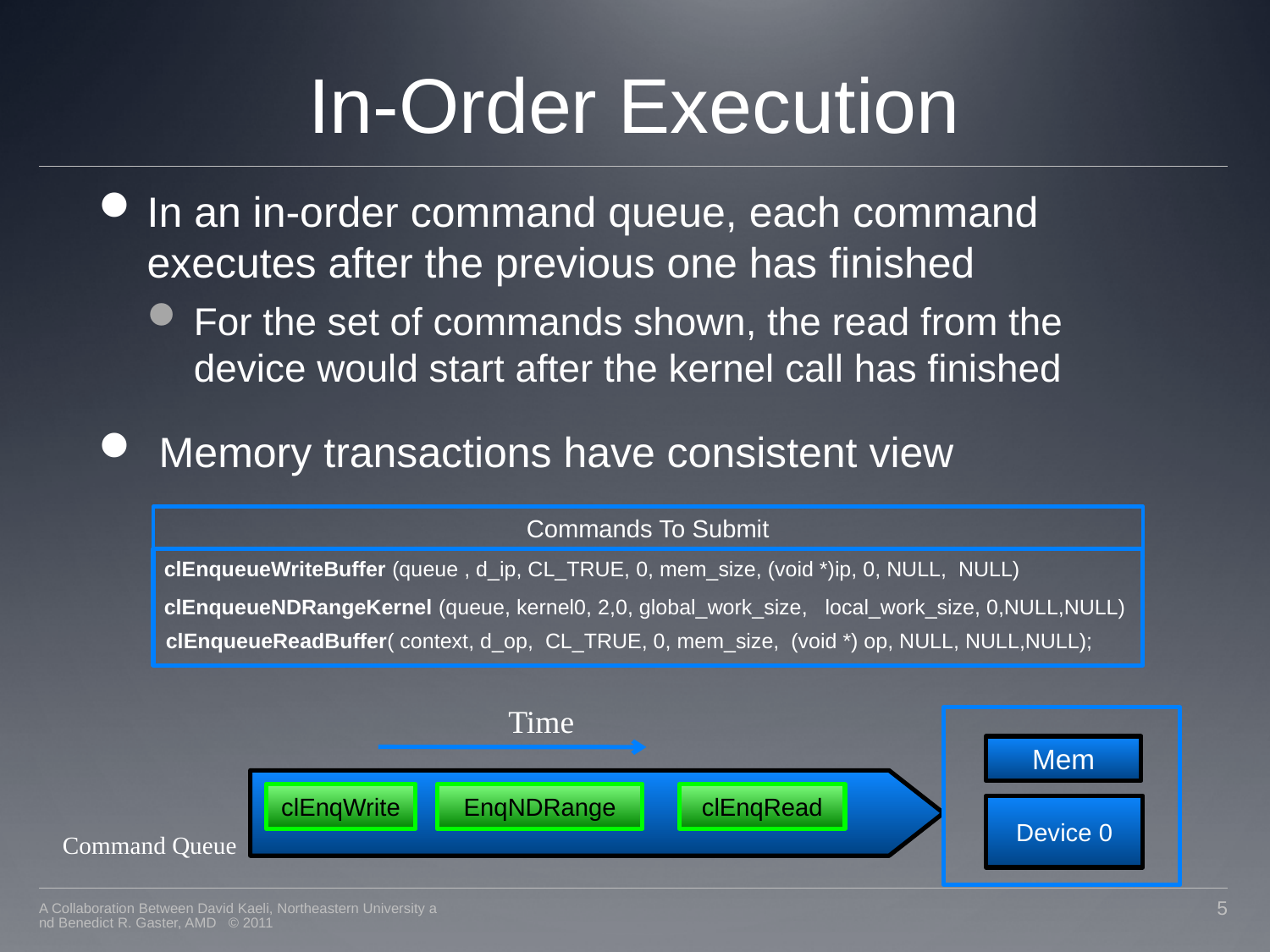

# In-Order Execution
In an in-order command queue, each command  executes after the previous one has finished
For the set of commands shown, the read from the device would start after the kernel call has finished
 Memory transactions have consistent view

Commands To Submit

clEnqueueWriteBuffer (queue , d_ip, CL_TRUE, 0, mem_size, (void *)ip, 0, NULL,  NULL)
clEnqueueNDRangeKernel (queue, kernel0, 2,0, global_work_size,   local_work_size, 0,NULL,NULL)
clEnqueueReadBuffer( context, d_op,  CL_TRUE, 0, mem_size,  (void *) op, NULL, NULL,NULL);
Time

Mem
Device 0

clEnqWrite
EnqNDRange
clEnqRead
Command Queue
A Collaboration Between David Kaeli, Northeastern University and Benedict R. Gaster, AMD   © 2011
5